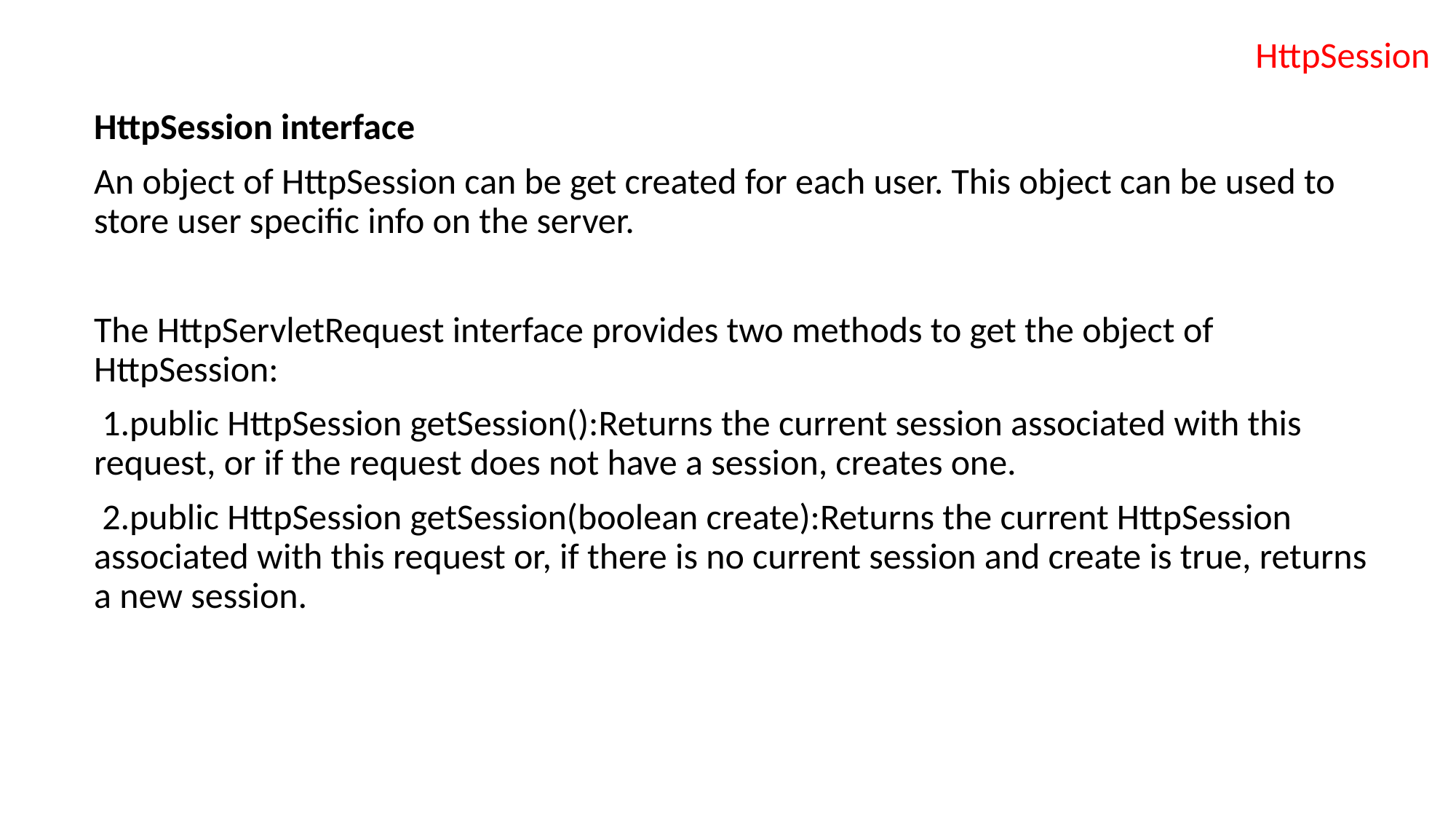

# HttpSession
HttpSession interface
An object of HttpSession can be get created for each user. This object can be used to store user specific info on the server.

The HttpServletRequest interface provides two methods to get the object of HttpSession:
 1.public HttpSession getSession():Returns the current session associated with this request, or if the request does not have a session, creates one.
 2.public HttpSession getSession(boolean create):Returns the current HttpSession associated with this request or, if there is no current session and create is true, returns a new session.